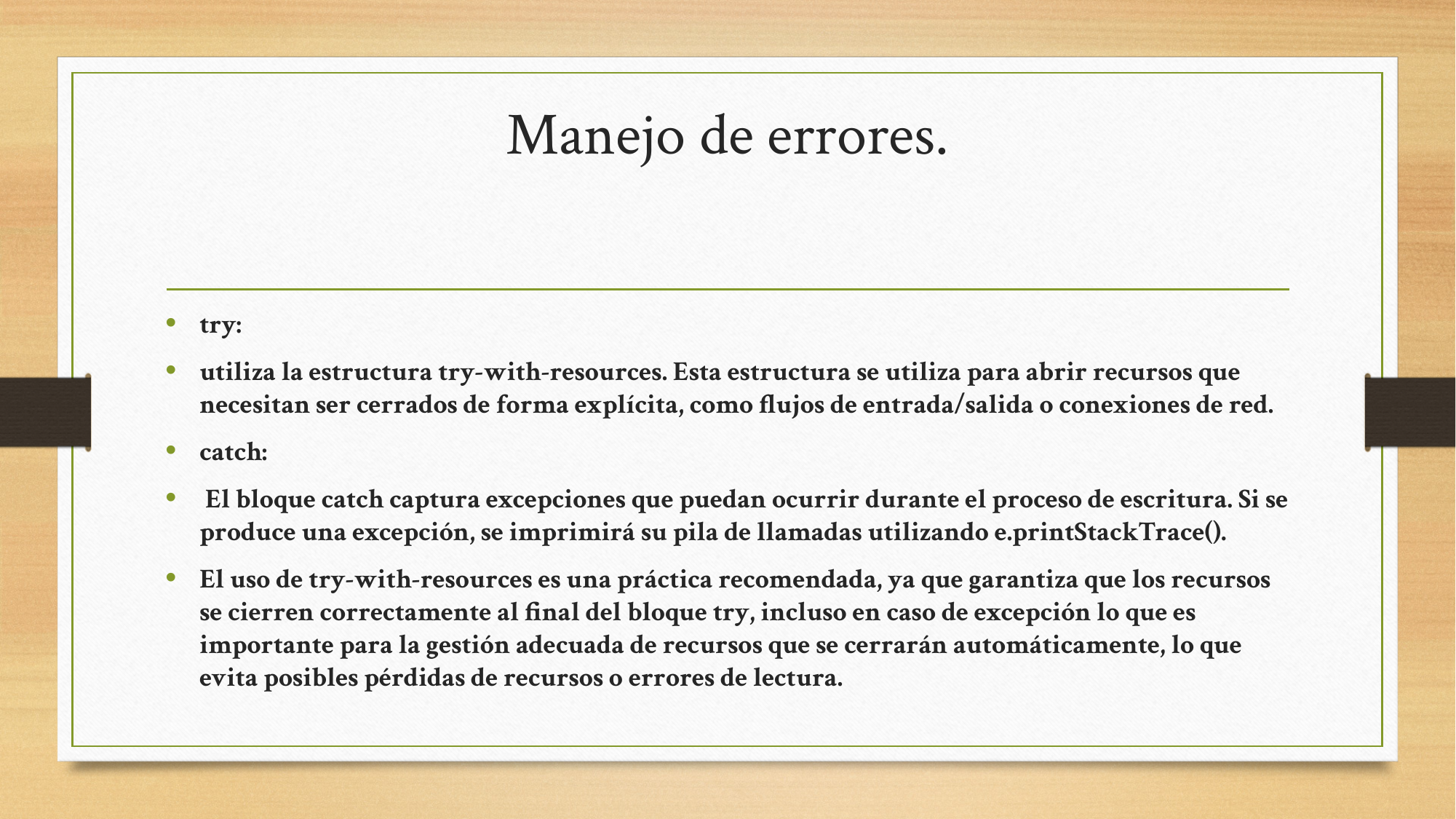

# Manejo de errores.
try:
utiliza la estructura try-with-resources. Esta estructura se utiliza para abrir recursos que necesitan ser cerrados de forma explícita, como flujos de entrada/salida o conexiones de red.
catch:
 El bloque catch captura excepciones que puedan ocurrir durante el proceso de escritura. Si se produce una excepción, se imprimirá su pila de llamadas utilizando e.printStackTrace().
El uso de try-with-resources es una práctica recomendada, ya que garantiza que los recursos se cierren correctamente al final del bloque try, incluso en caso de excepción lo que es importante para la gestión adecuada de recursos que se cerrarán automáticamente, lo que evita posibles pérdidas de recursos o errores de lectura.